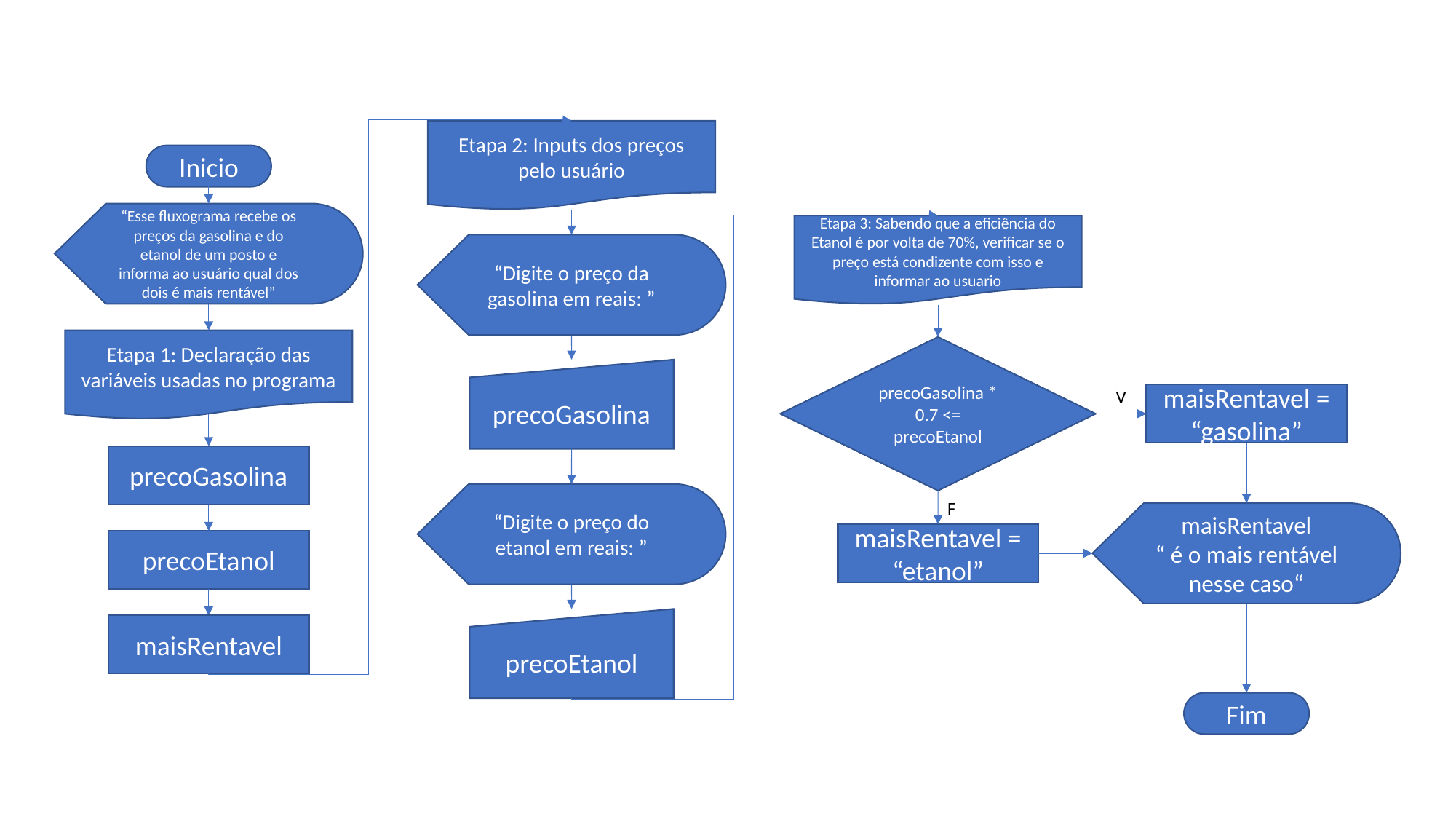

Etapa 2: Inputs dos preços pelo usuário
“Digite o preço da gasolina em reais: ”
precoGasolina
“Digite o preço do etanol em reais: ”
precoEtanol
Inicio
“Esse fluxograma recebe os preços da gasolina e do etanol de um posto e informa ao usuário qual dos dois é mais rentável”
Etapa 1: Declaração das variáveis usadas no programa
precoGasolina
precoEtanol
maisRentavel
Etapa 3: Sabendo que a eficiência do Etanol é por volta de 70%, verificar se o preço está condizente com isso e informar ao usuario
precoGasolina * 0.7 <= precoEtanol
V
maisRentavel = “gasolina”
F
maisRentavel
“ é o mais rentável nesse caso“
maisRentavel = “etanol”
Fim